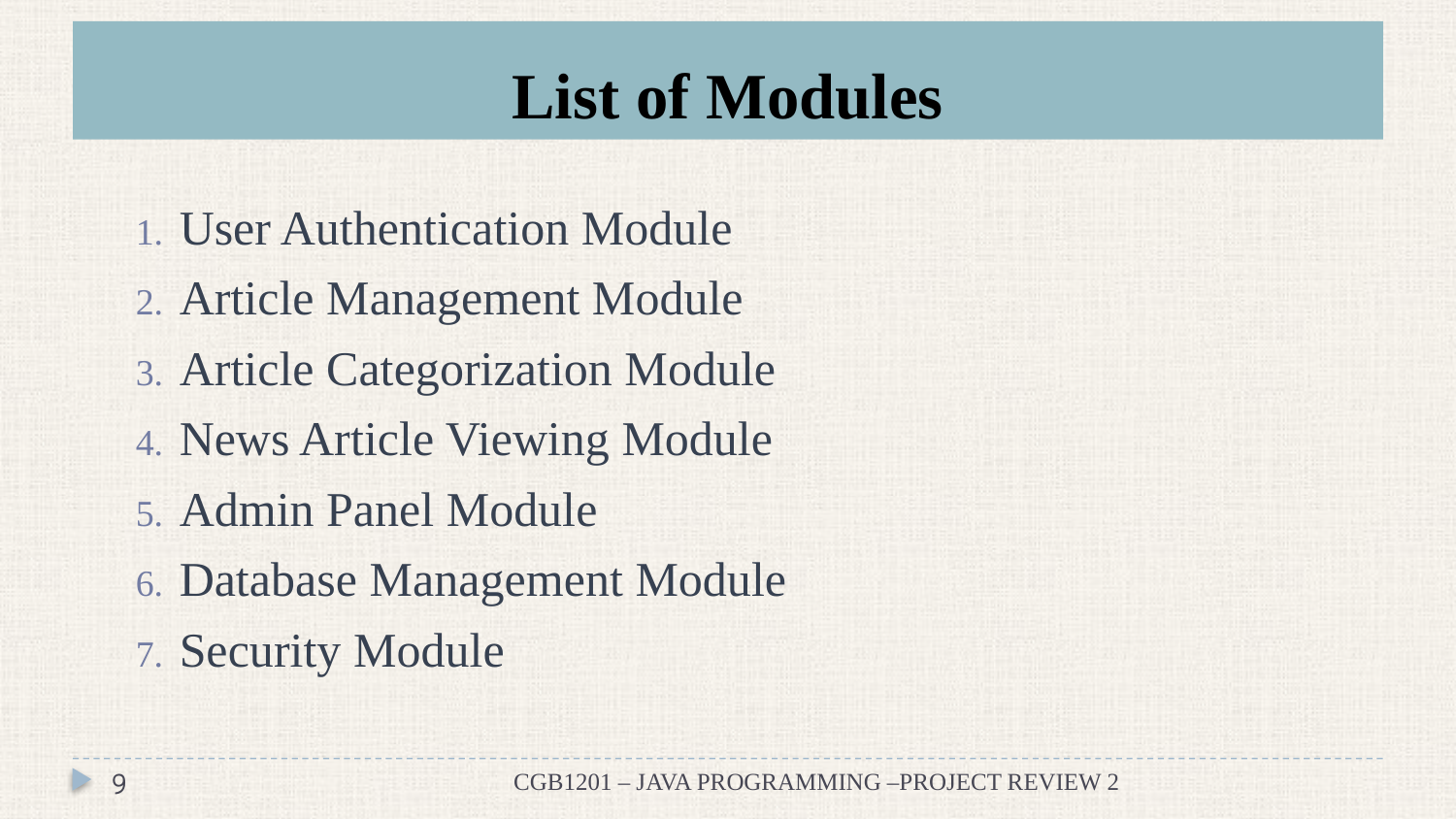

# List of Modules
User Authentication Module
Article Management Module
Article Categorization Module
News Article Viewing Module
Admin Panel Module
Database Management Module
Security Module

9
CGB1201 – JAVA PROGRAMMING –PROJECT REVIEW 2